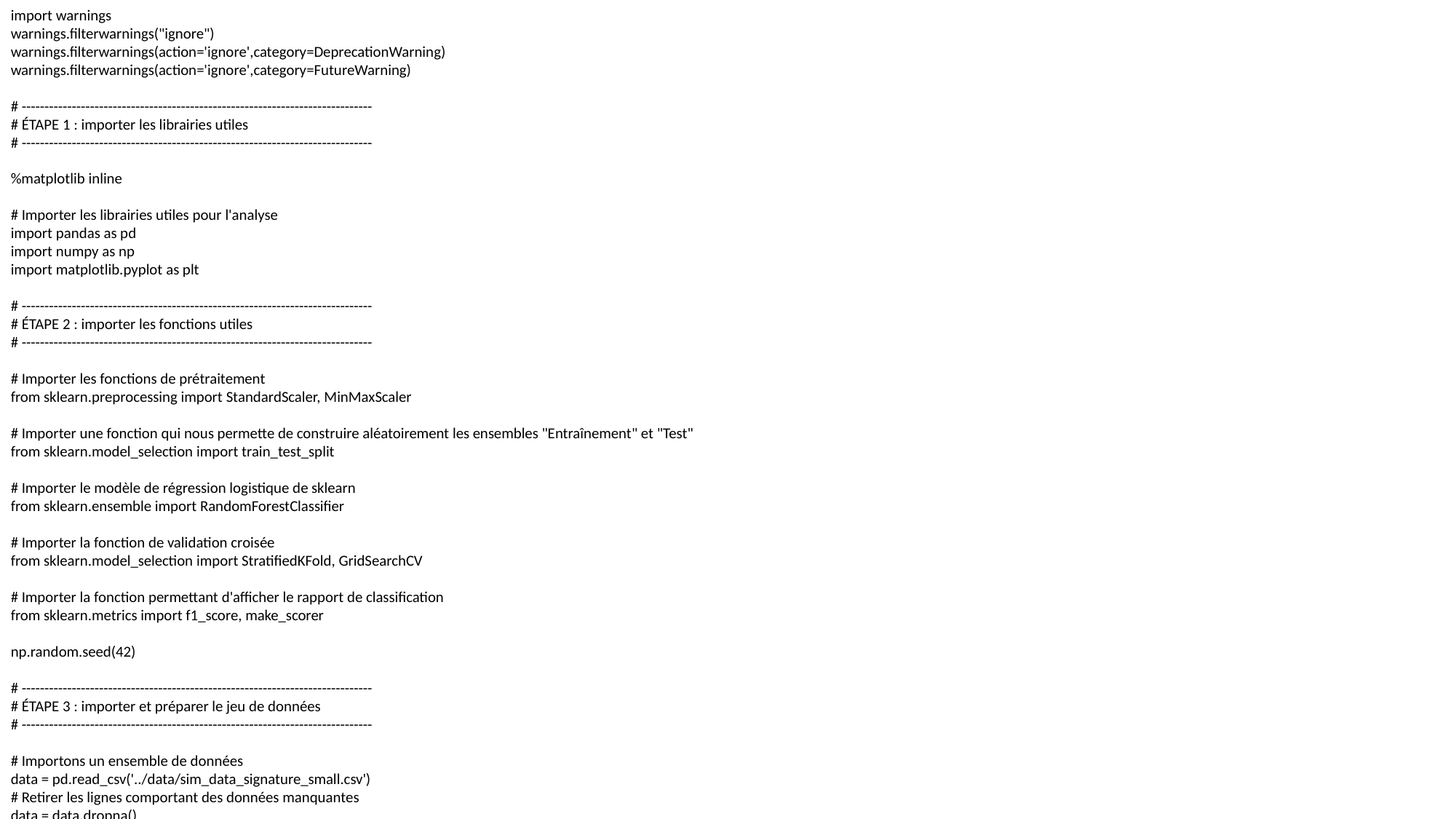

2.8. SIGNATURE (SELECTION DE VARIABLES)
import warnings
warnings.filterwarnings("ignore")
warnings.filterwarnings(action='ignore',category=DeprecationWarning)
warnings.filterwarnings(action='ignore',category=FutureWarning)

# -----------------------------------------------------------------------------
# ÉTAPE 1 : importer les librairies utiles
# -----------------------------------------------------------------------------

%matplotlib inline

# Importer les librairies utiles pour l'analyse
import pandas as pd
import numpy as np
import matplotlib.pyplot as plt

# -----------------------------------------------------------------------------
# ÉTAPE 2 : importer les fonctions utiles
# -----------------------------------------------------------------------------

# Importer les fonctions de prétraitement
from sklearn.preprocessing import StandardScaler, MinMaxScaler

# Importer une fonction qui nous permette de construire aléatoirement les ensembles "Entraînement" et "Test"
from sklearn.model_selection import train_test_split

# Importer le modèle de régression logistique de sklearn
from sklearn.ensemble import RandomForestClassifier

# Importer la fonction de validation croisée
from sklearn.model_selection import StratifiedKFold, GridSearchCV

# Importer la fonction permettant d'afficher le rapport de classification
from sklearn.metrics import f1_score, make_scorer

np.random.seed(42)

# -----------------------------------------------------------------------------
# ÉTAPE 3 : importer et préparer le jeu de données
# -----------------------------------------------------------------------------

# Importons un ensemble de données
data = pd.read_csv('../data/sim_data_signature_small.csv')
# Retirer les lignes comportant des données manquantes
data = data.dropna()

#features_cols = ['PHQ9TT', 'CEVQOTT', 'DAST10TT', 'AUDITTT', 'STAIYTT']

features_cols = ['UPPSPNU', 'UPPSPPU', 'UPPSPPR', 'UPPSPPE', 'UPPSPSS', 'PHQ9TT', 'CEVQOTT', 'CEVQOTP', 'CEVQOTS', \
                'DAST10TT', 'AUDITTT', 'STAIYTT', 'BGHTTA', 'BGHTTB', 'BGHTTC', 'BGHTTD', 'AGE', 'SES']

X = data.loc[:, features_cols]
y = data['CIMDX']

print(X.shape)

X_train, X_test, y_train, y_test = train_test_split(X, y, test_size = 0.2)

scaler = StandardScaler()

X_train = scaler.fit_transform(X_train)
X_test = scaler.fit_transform(X_test)

print('Data ready')

# -----------------------------------------------------------------------------
# ÉTAPE 4 : définir et entraîner le modèle
# -----------------------------------------------------------------------------

# Définir le modèle
model_forest = RandomForestClassifier()

# Définir les hyperparamètres
hyperparams_forest = {'n_estimators':[5], \
                      'max_depth':[1, 2, 4, 8, 12, 16], \
                      'min_samples_split':[2, 4, 6, 8, 10, 12, 14, 16], \
                      'max_features': [1, 3, 5]}

cv_folds = StratifiedKFold(n_splits=3, random_state=42)

scoring = make_scorer(f1_score , average='macro')

cv_valid = GridSearchCV(estimator=model_forest, param_grid=hyperparams_forest, cv=cv_folds, scoring=scoring, iid=False)
cv_valid.fit(X_train, y_train)
best_params = cv_valid.best_params_
best_score = cv_valid.best_score_
model = cv_valid.best_estimator_
print('\nMeilleurs hyperparamètres: \n', best_params)
print('\nScore = \n', best_score)
print('\nImportance des caractéristiques : \n', model.feature_importances_)

importances = model.feature_importances_
indices = np.argsort(importances)

plt.title('Feature Importances')
plt.barh(range(len(indices)), importances[indices], color='b', align='center')
plt.yticks(range(len(indices)), [features_cols[i] for i in indices])
plt.xlabel('Relative Importance')
plt.show()

print("\n\n Analyse terminée")